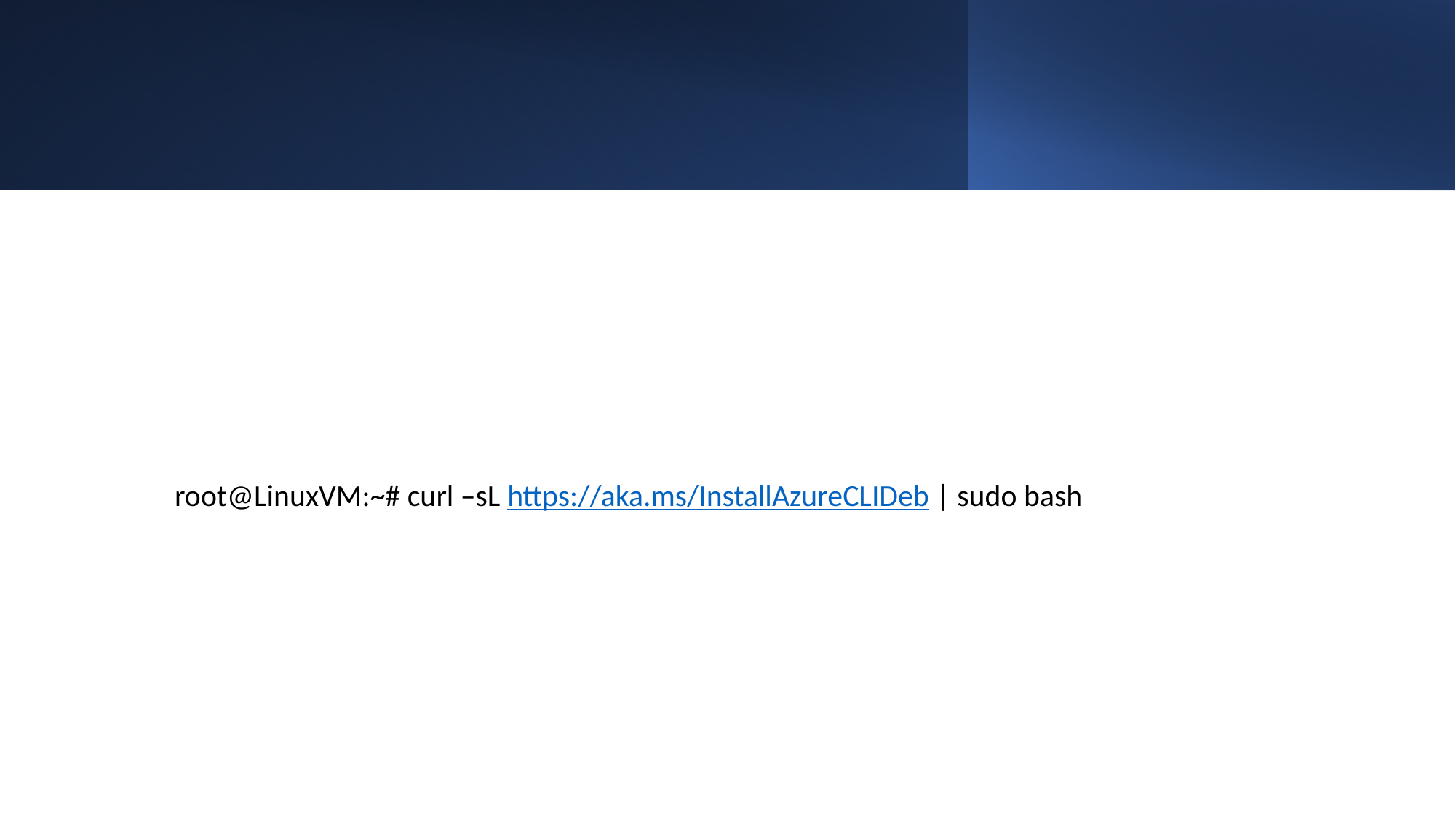

root@LinuxVM:~# curl –sL https://aka.ms/InstallAzureCLIDeb | sudo bash